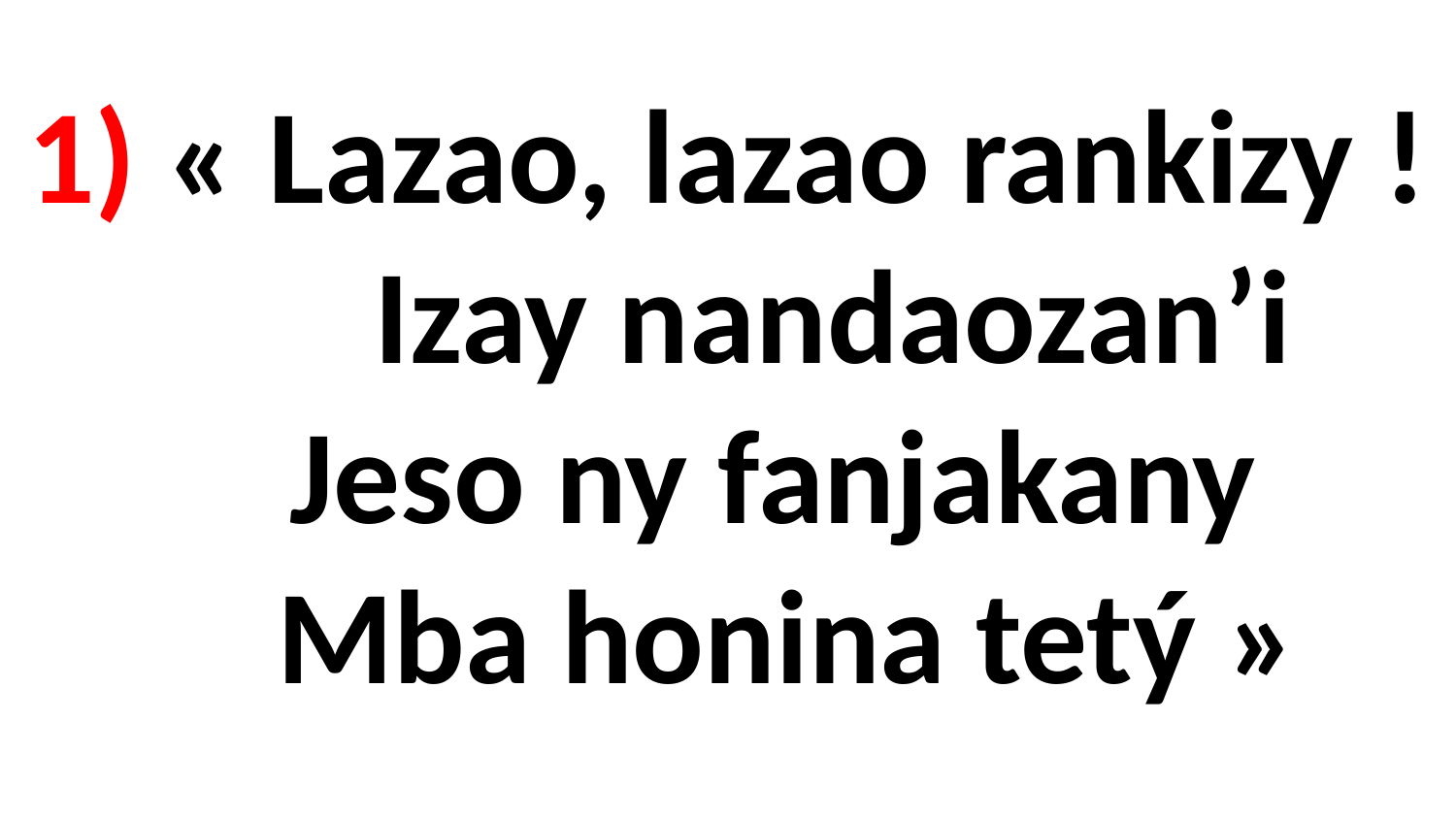

# 1) « Lazao, lazao rankizy ! Izay nandaozan’i Jeso ny fanjakany Mba honina tetý »